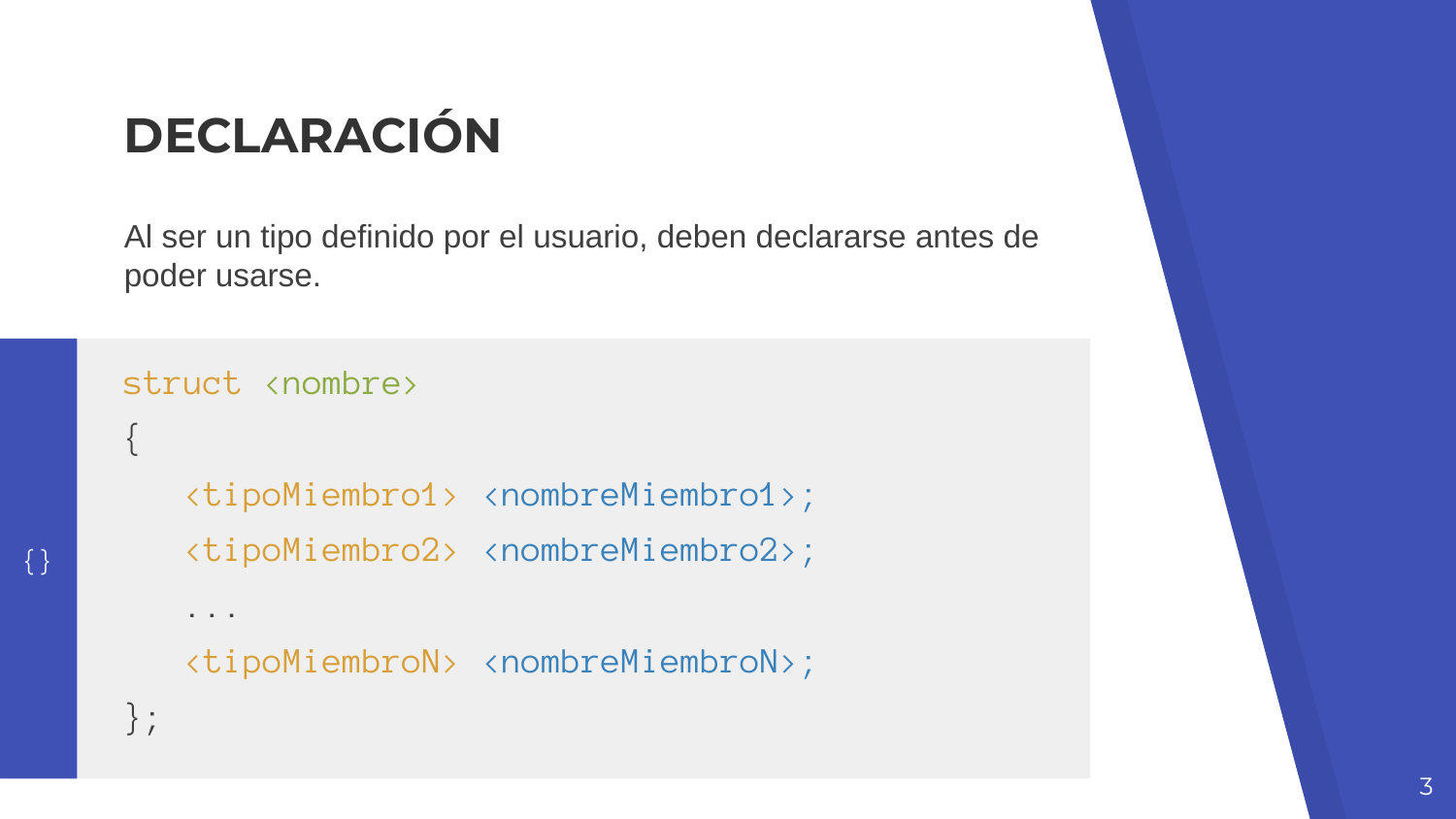

DECLARACIÓN
Al ser un tipo definido por el usuario, deben declararse antes de poder usarse.
{}

struct <nombre>
{
   <tipoMiembro1> <nombreMiembro1>;
   <tipoMiembro2> <nombreMiembro2>;
   ...
   <tipoMiembroN> <nombreMiembroN>;
};
3